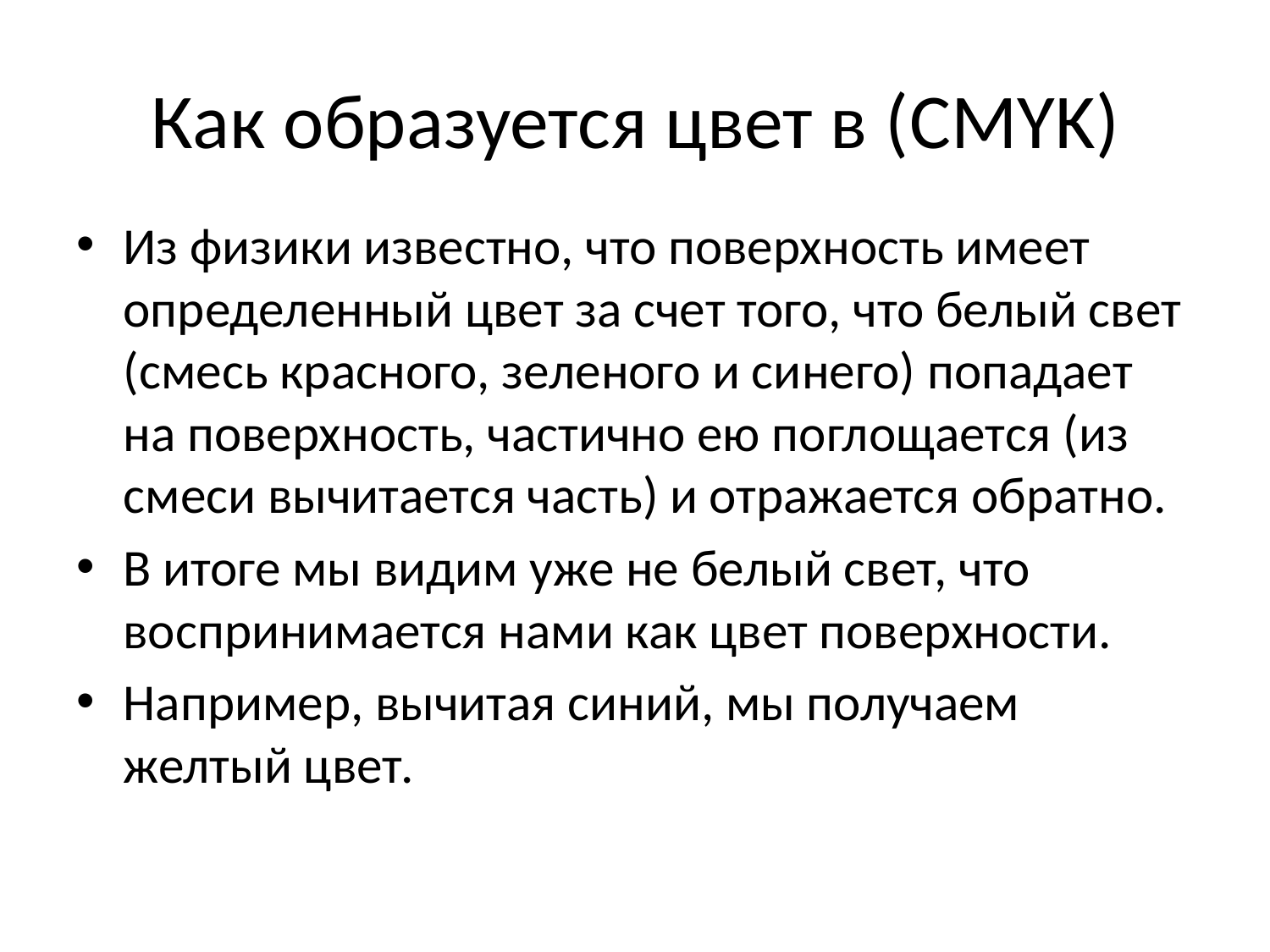

# Как образуется цвет в (CMYK)
Из физики известно, что поверхность имеет определенный цвет за счет того, что белый свет (смесь красного, зеленого и синего) попадает на поверхность, частично ею поглощается (из смеси вычитается часть) и отражается обратно.
В итоге мы видим уже не белый свет, что воспринимается нами как цвет поверхности.
Например, вычитая синий, мы получаем желтый цвет.